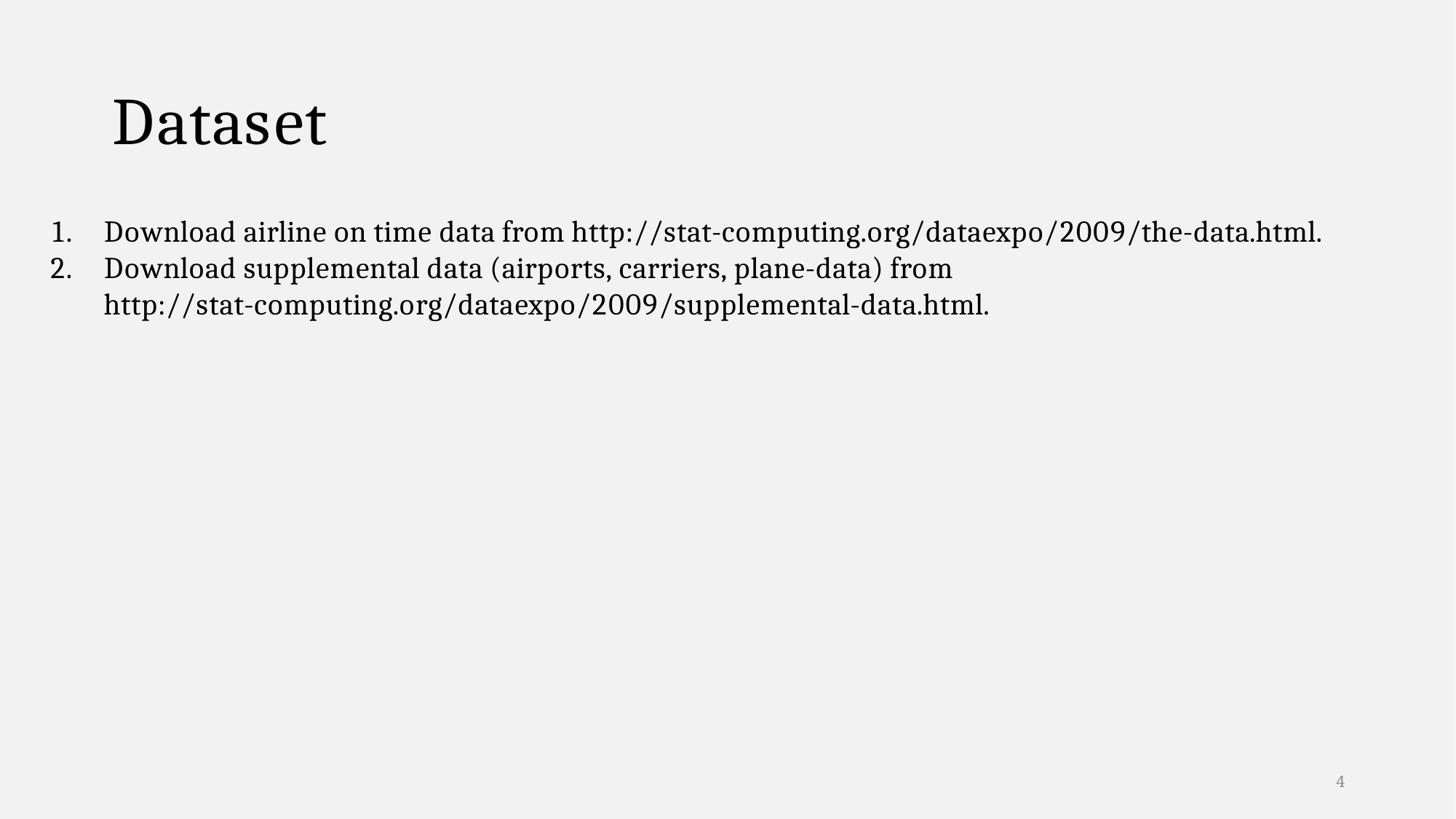

# Dataset
Download airline on time data from http://stat-computing.org/dataexpo/2009/the-data.html.
Download supplemental data (airports, carriers, plane-data) from http://stat-computing.org/dataexpo/2009/supplemental-data.html.
4